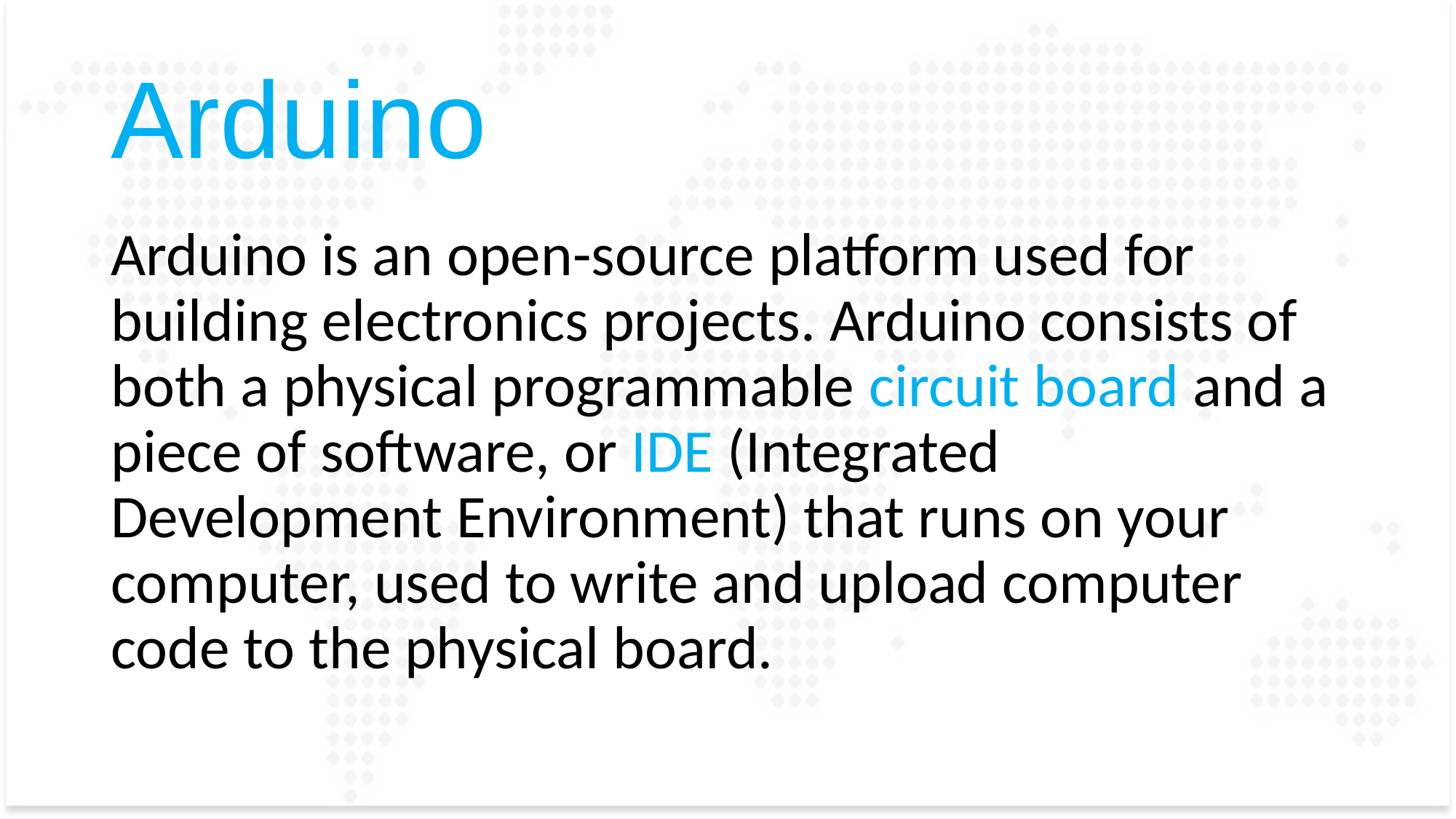

# Arduino
Arduino is an open-source platform used for building electronics projects. Arduino consists of both a physical programmable circuit board and a piece of software, or IDE (Integrated Development Environment) that runs on your computer, used to write and upload computer code to the physical board.